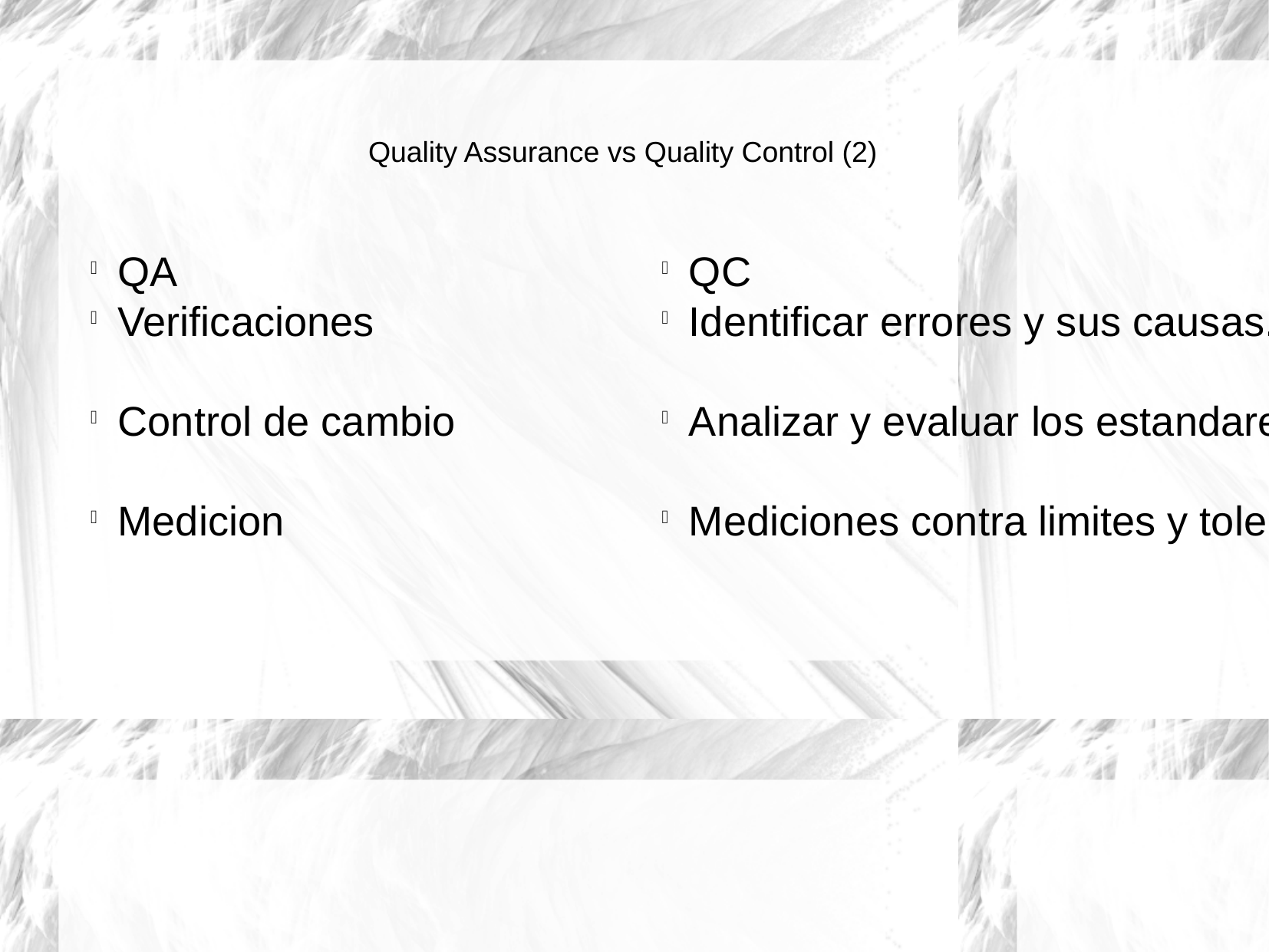

Quality Assurance vs Quality Control (2)
QA
Verificaciones

Control de cambio

Medicion
QC
Identificar errores y sus causas.

Analizar y evaluar los estandares de calidad

Mediciones contra limites y tolerancias.